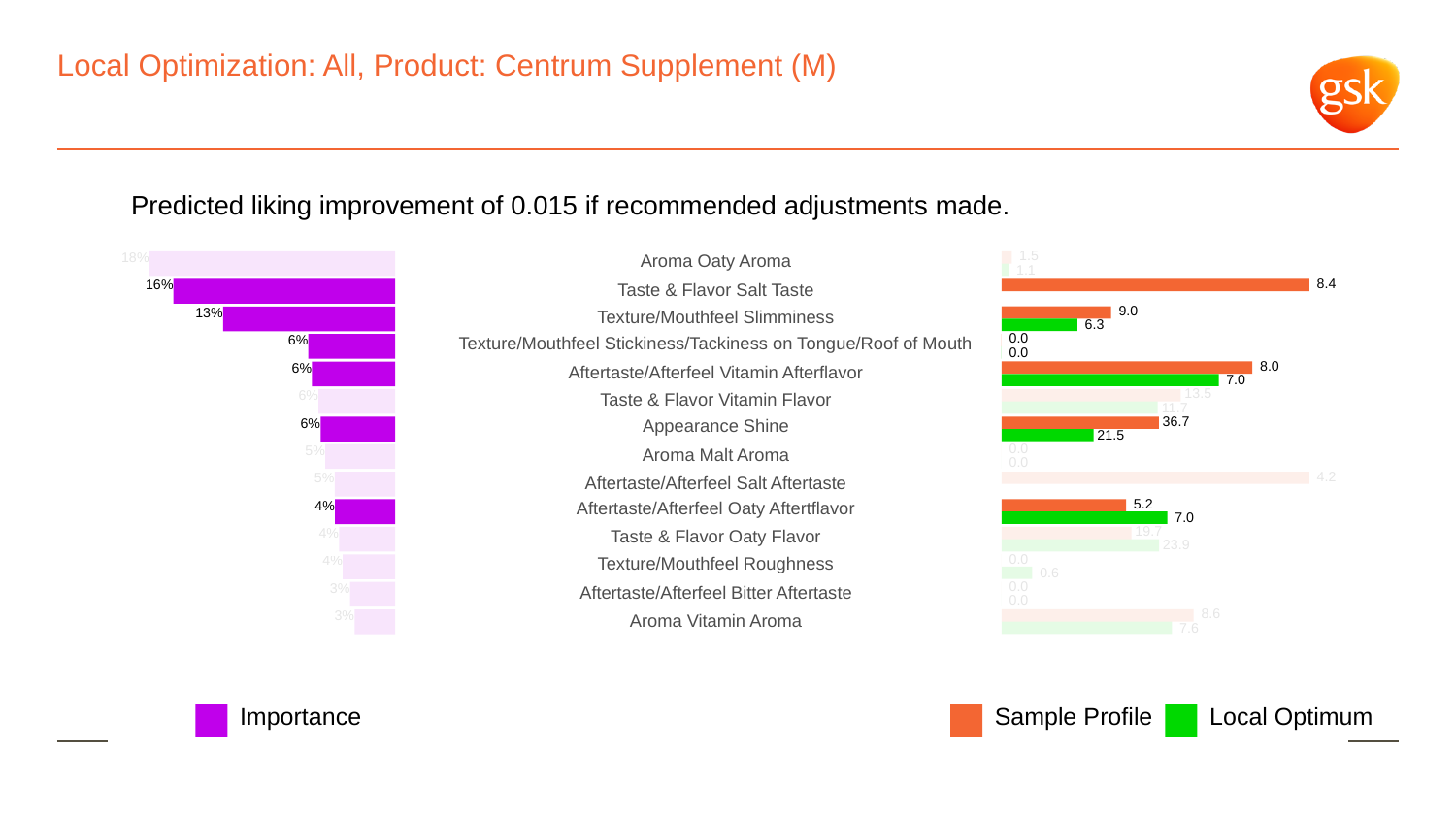

# Local Optimization: All, Product: Centrum Supplement (M)

Predicted liking improvement of 0.015 if recommended adjustments made.

  1.5
18%
Aroma Oaty Aroma

  1.1

  8.4
16%
Taste & Flavor Salt Taste

  9.0
13%
Texture/Mouthfeel Slimminess

  6.3

  0.0
6%
Texture/Mouthfeel Stickiness/Tackiness on Tongue/Roof of Mouth

  0.0

  8.0
6%
Aftertaste/Afterfeel Vitamin Afterflavor

  7.0

 13.5
6%
Taste & Flavor Vitamin Flavor

 11.7

 36.7
6%
Appearance Shine

 21.5

  0.0
5%
Aroma Malt Aroma

  0.0

  4.2
5%
Aftertaste/Afterfeel Salt Aftertaste

  5.2
4%
Aftertaste/Afterfeel Oaty Aftertflavor

  7.0

 19.7
4%
Taste & Flavor Oaty Flavor

 23.9

  0.0
4%
Texture/Mouthfeel Roughness

  0.6

  0.0
3%
Aftertaste/Afterfeel Bitter Aftertaste

  0.0

  8.6
3%
Aroma Vitamin Aroma

  7.6

Local Optimum
Sample Profile
Importance